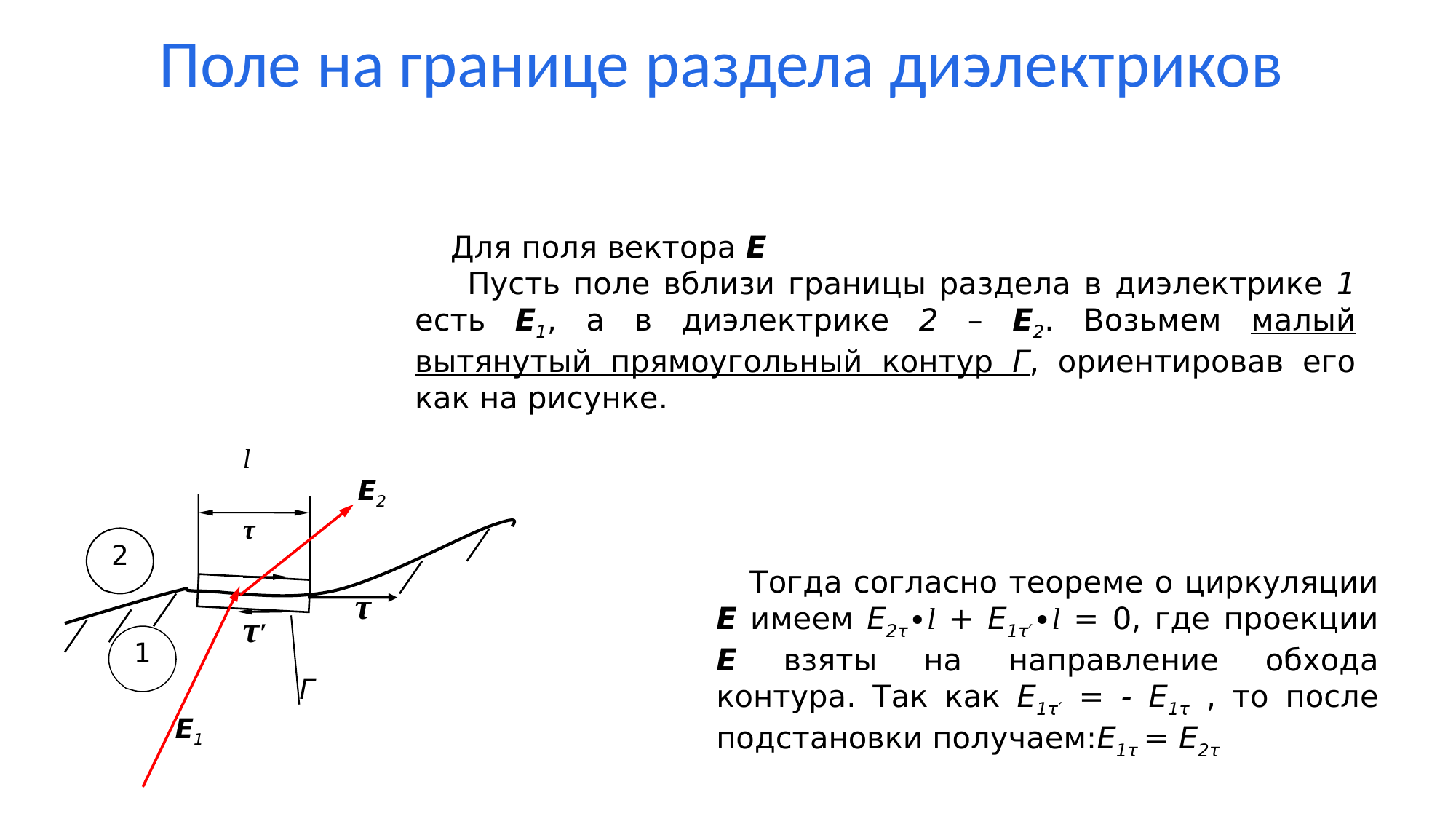

# Поле на границе раздела диэлектриков

   Для поля вектора Е
    Пусть поле вблизи границы раздела в диэлектрике 1 есть Е1, а в диэлектрике 2 – Е2. Возьмем малый вытянутый прямоугольный контур Г, ориентировав его как на рисунке.

l
Е2

τ

2

τ

τ′

1
Г
Е1
   Тогда согласно теореме о циркуляции Е имеем E2τ∙l + E1τ′∙l = 0, где проекции Е взяты на направление обхода контура. Так как E1τ′ = - E1τ , то после подстановки получаем:E1τ = E2τ